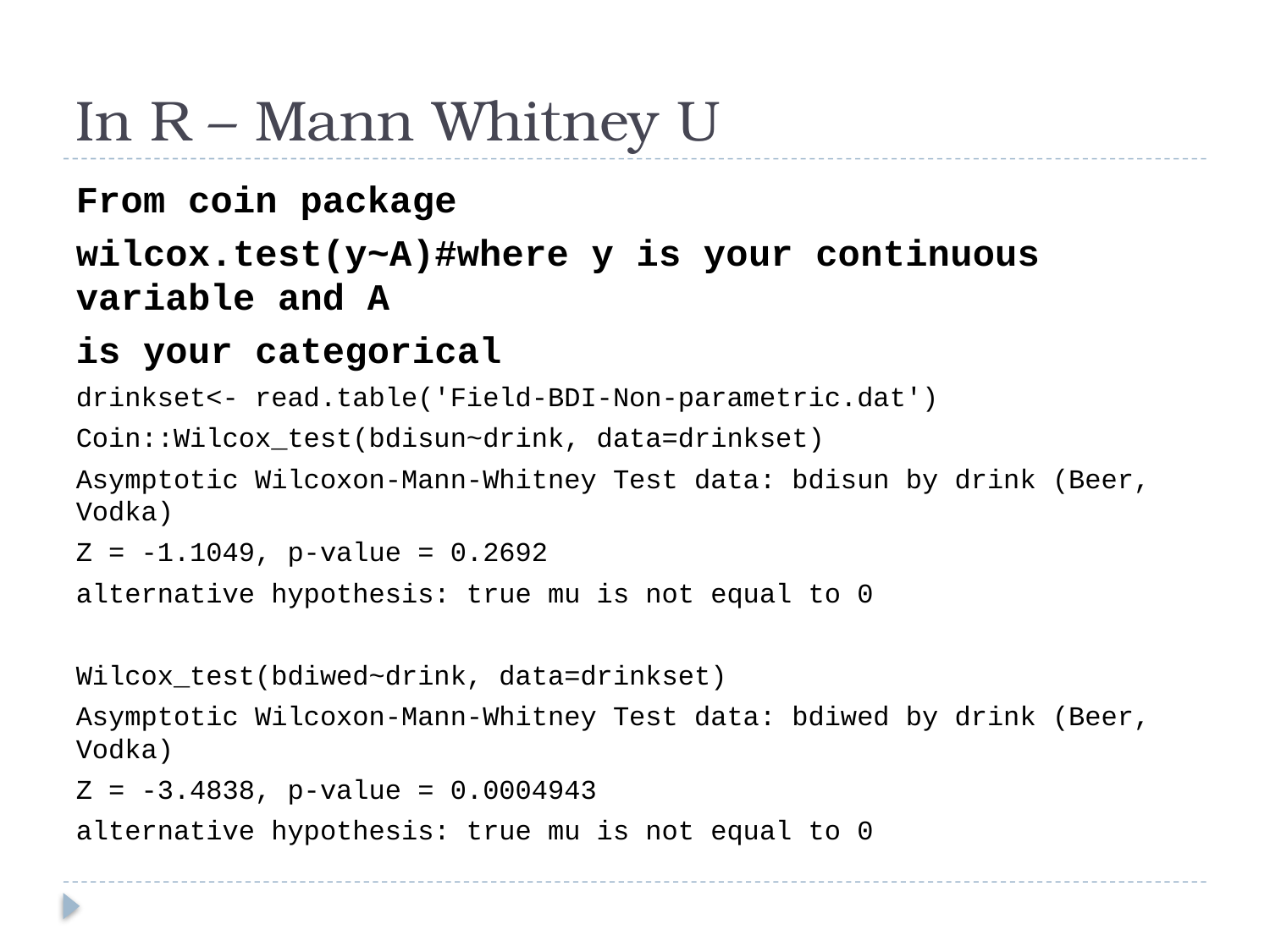

# In R – Mann Whitney U
From coin package
wilcox.test(y~A)#where y is your continuous variable and A
is your categorical
drinkset<- read.table('Field-BDI-Non-parametric.dat')
Coin::Wilcox_test(bdisun~drink, data=drinkset)
Asymptotic Wilcoxon-Mann-Whitney Test data: bdisun by drink (Beer, Vodka)
Z = -1.1049, p-value = 0.2692
alternative hypothesis: true mu is not equal to 0

Wilcox_test(bdiwed~drink, data=drinkset)
Asymptotic Wilcoxon-Mann-Whitney Test data: bdiwed by drink (Beer, Vodka)
Z = -3.4838, p-value = 0.0004943
alternative hypothesis: true mu is not equal to 0